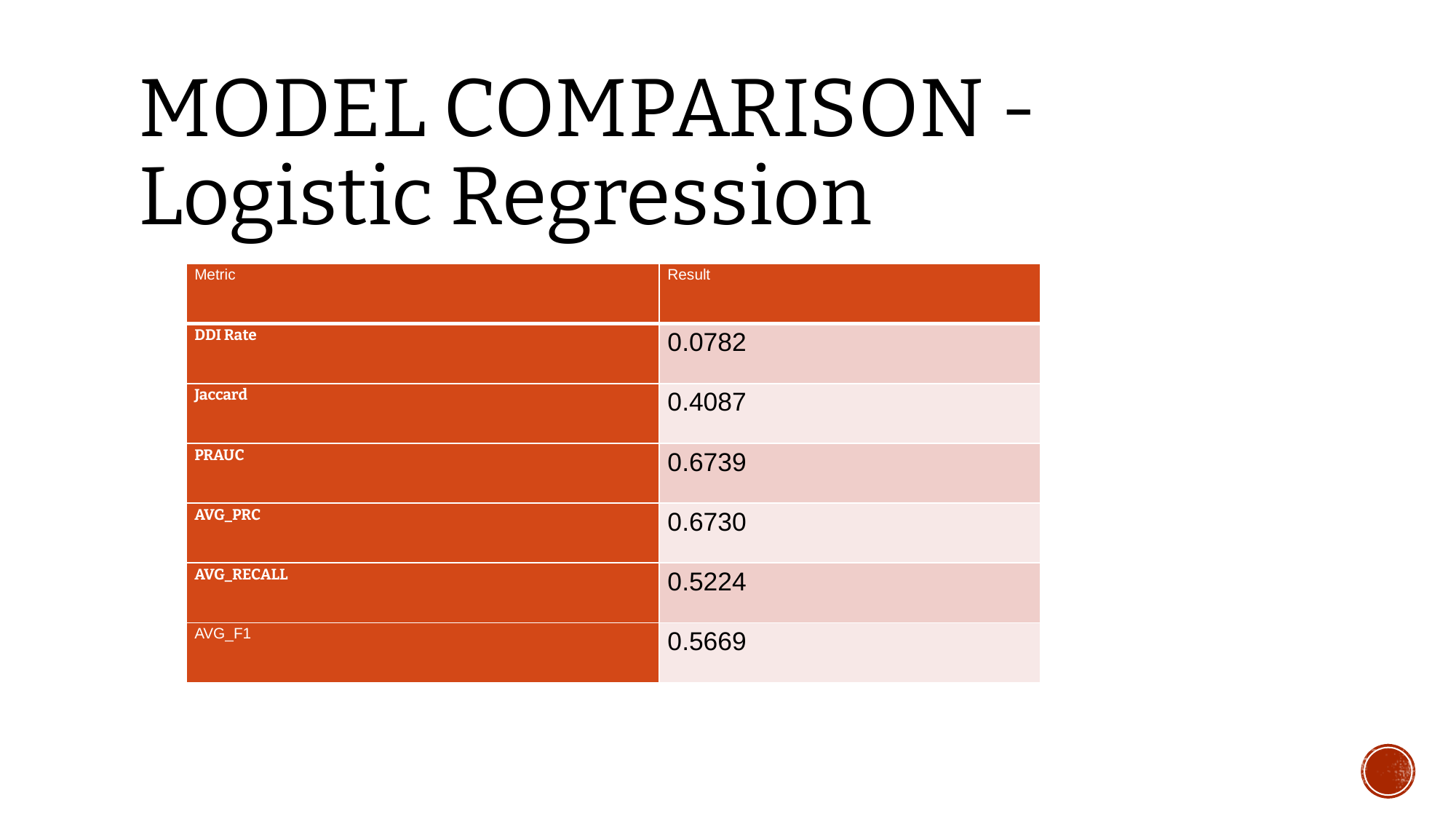

# MODEL COMPARISON - Logistic Regression
| Metric | Result |
| --- | --- |
| DDI Rate | 0.0782 |
| Jaccard | 0.4087 |
| PRAUC | 0.6739 |
| AVG\_PRC | 0.6730 |
| AVG\_RECALL | 0.5224 |
| AVG\_F1 | 0.5669 |